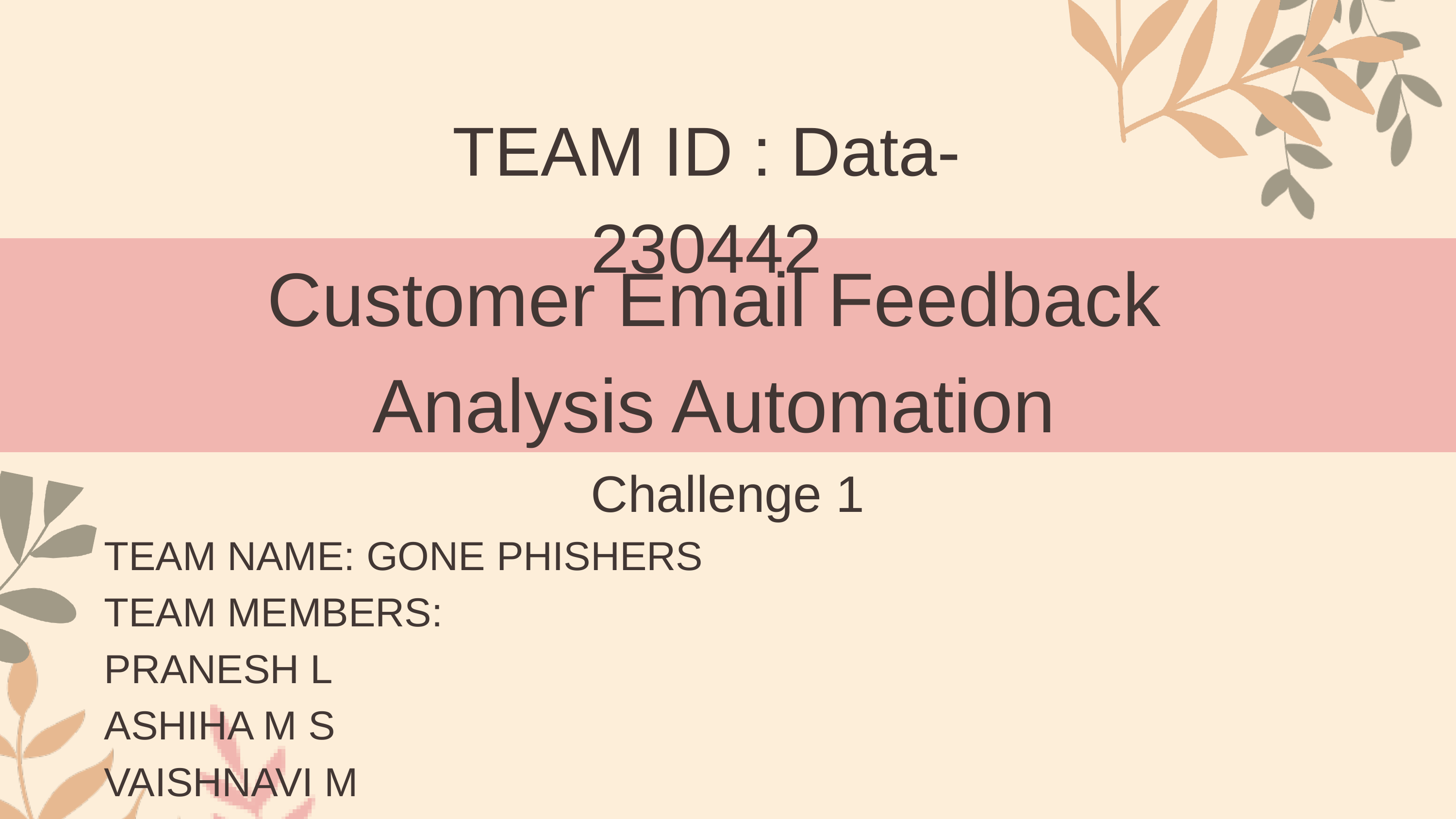

TEAM ID : Data-230442
Customer Email Feedback Analysis Automation

Challenge 1

TEAM NAME: GONE PHISHERS
TEAM MEMBERS:
PRANESH L
ASHIHA M S
VAISHNAVI M